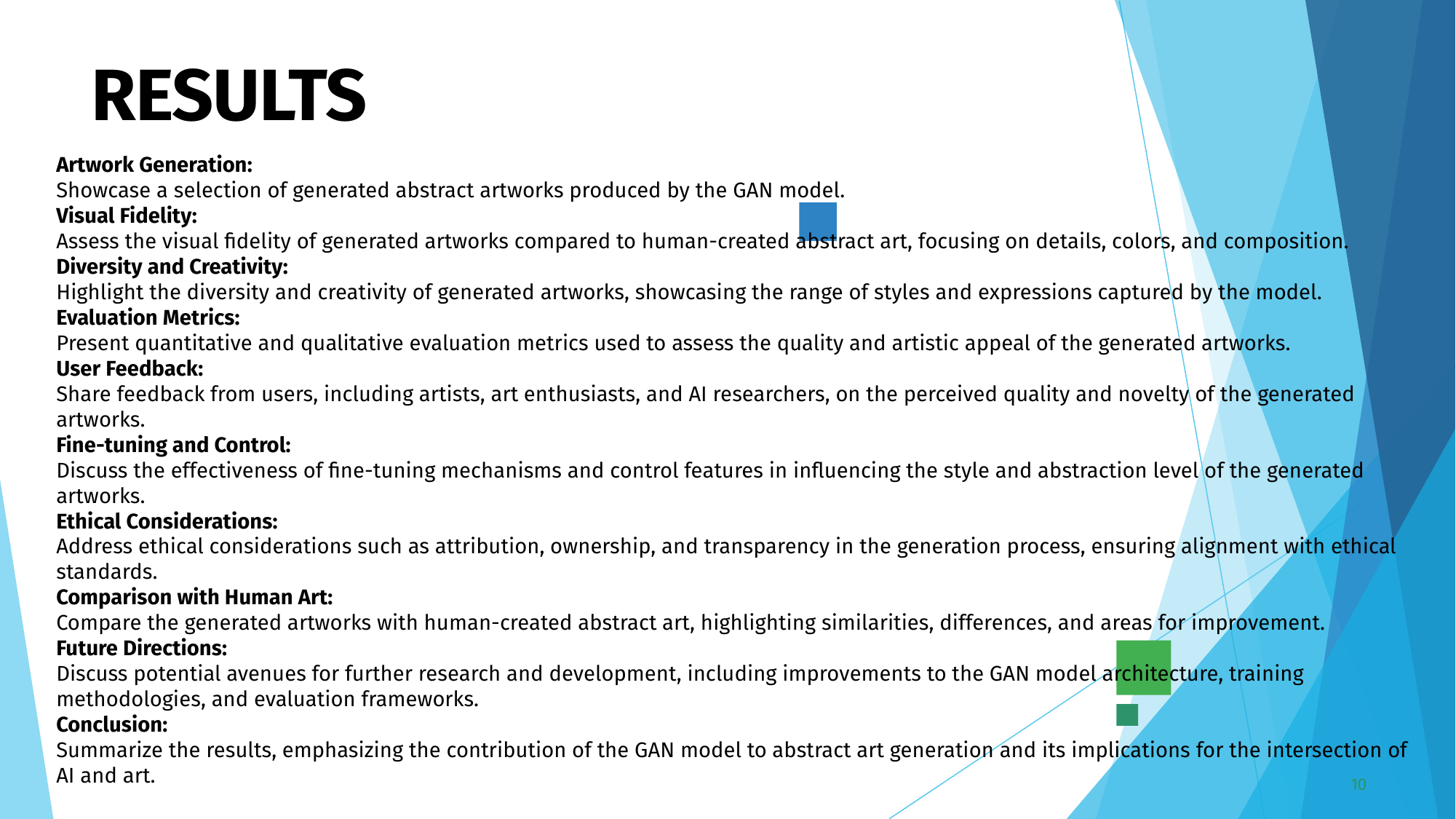

# RESULTS
Artwork Generation:
Showcase a selection of generated abstract artworks produced by the GAN model.
Visual Fidelity:
Assess the visual fidelity of generated artworks compared to human-created abstract art, focusing on details, colors, and composition.
Diversity and Creativity:
Highlight the diversity and creativity of generated artworks, showcasing the range of styles and expressions captured by the model.
Evaluation Metrics:
Present quantitative and qualitative evaluation metrics used to assess the quality and artistic appeal of the generated artworks.
User Feedback:
Share feedback from users, including artists, art enthusiasts, and AI researchers, on the perceived quality and novelty of the generated artworks.
Fine-tuning and Control:
Discuss the effectiveness of fine-tuning mechanisms and control features in influencing the style and abstraction level of the generated artworks.
Ethical Considerations:
Address ethical considerations such as attribution, ownership, and transparency in the generation process, ensuring alignment with ethical standards.
Comparison with Human Art:
Compare the generated artworks with human-created abstract art, highlighting similarities, differences, and areas for improvement.
Future Directions:
Discuss potential avenues for further research and development, including improvements to the GAN model architecture, training methodologies, and evaluation frameworks.
Conclusion:
Summarize the results, emphasizing the contribution of the GAN model to abstract art generation and its implications for the intersection of AI and art.

10